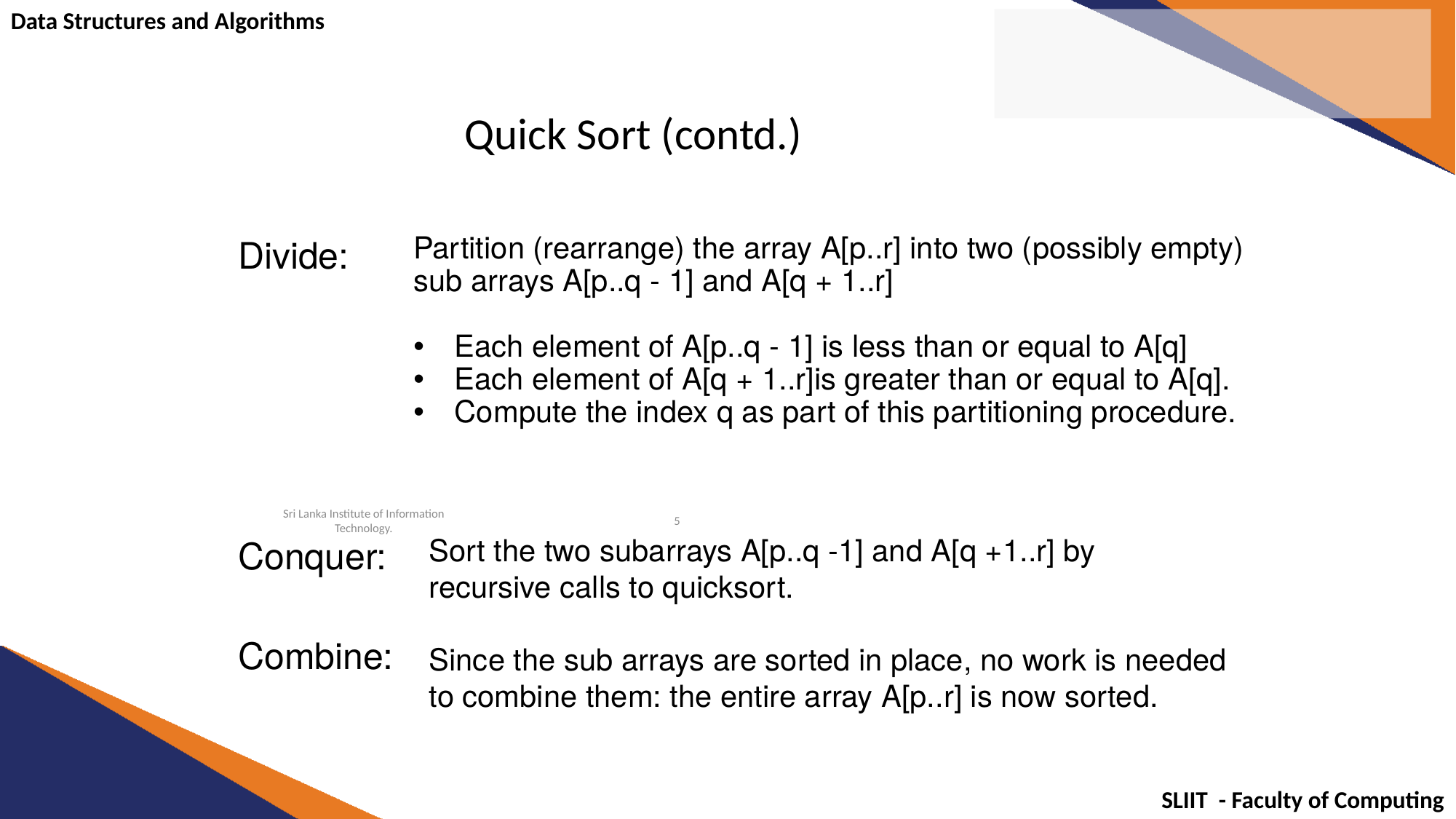

# Quick Sort (contd.)
Divide:
Partition (rearrange) the array A[p..r] into two (possibly empty) sub arrays A[p..q - 1] and A[q + 1..r]

Each element of A[p..q - 1] is less than or equal to A[q]
Each element of A[q + 1..r]is greater than or equal to A[q].
Compute the index q as part of this partitioning procedure.
Sri Lanka Institute of Information Technology.
5
Sort the two subarrays A[p..q -1] and A[q +1..r] by recursive calls to quicksort.
Conquer:
Combine:
Since the sub arrays are sorted in place, no work is needed to combine them: the entire array A[p..r] is now sorted.